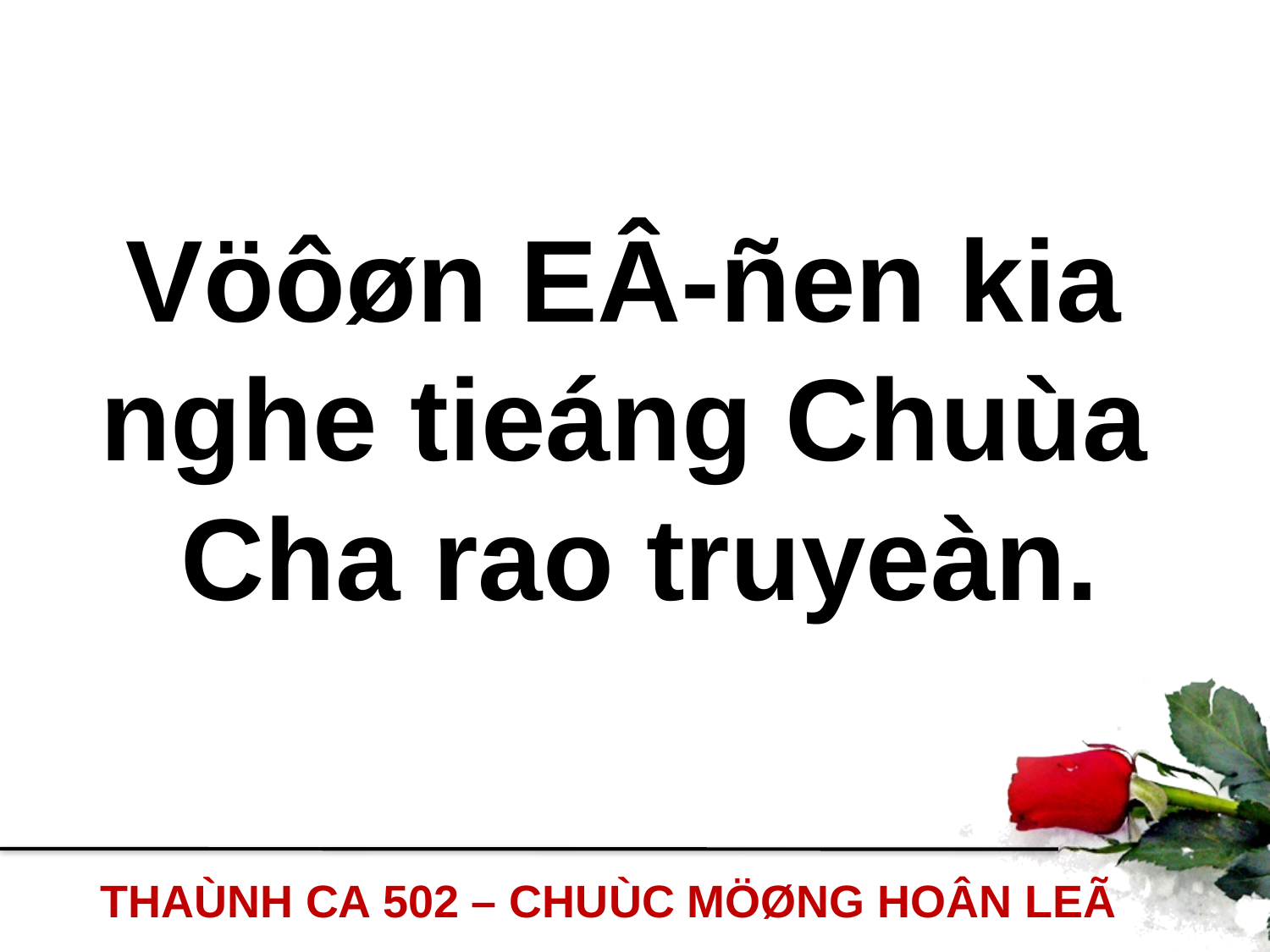

Vöôøn EÂ-ñen kia
nghe tieáng Chuùa
Cha rao truyeàn.
THAÙNH CA 502 – CHUÙC MÖØNG HOÂN LEÃ